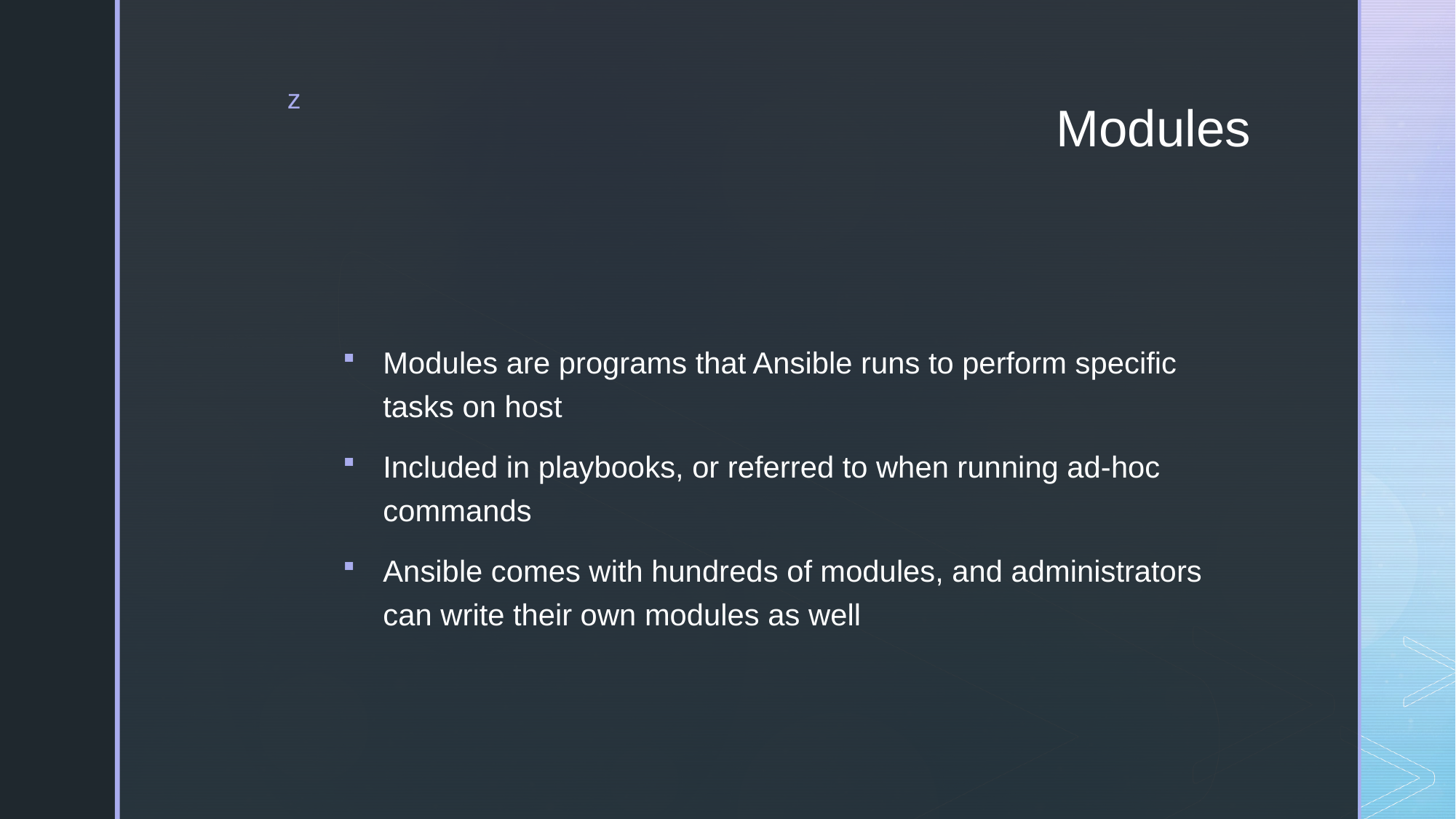

# Modules
Modules are programs that Ansible runs to perform specific tasks on host
Included in playbooks, or referred to when running ad-hoc commands
Ansible comes with hundreds of modules, and administrators can write their own modules as well